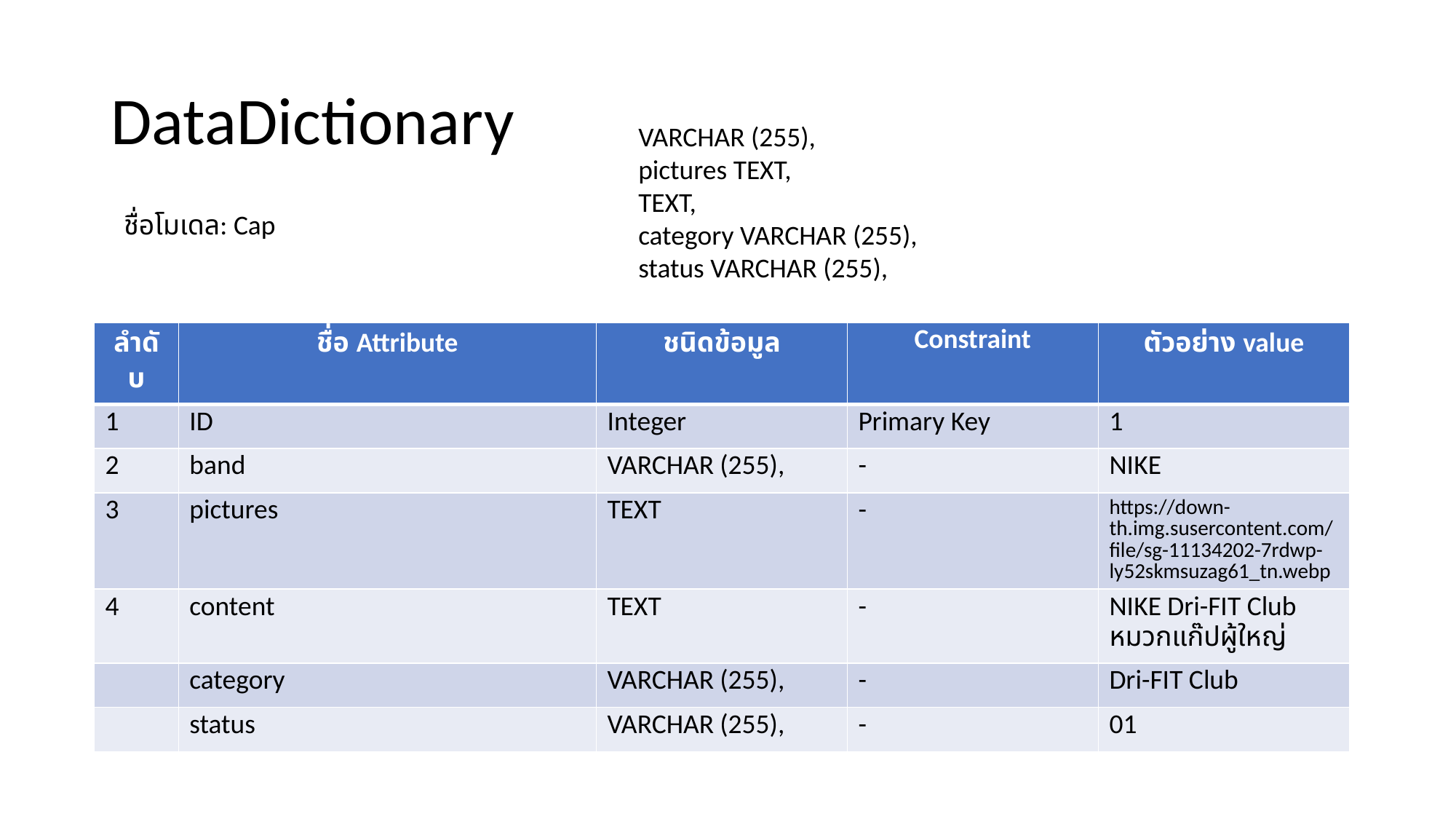

# DataDictionary
VARCHAR (255),
pictures TEXT,
TEXT,
category VARCHAR (255),
status VARCHAR (255),
ชื่อโมเดล: Cap
| ลำดับ | ชื่อ Attribute | ชนิดข้อมูล | Constraint | ตัวอย่าง value |
| --- | --- | --- | --- | --- |
| 1 | ID | Integer | Primary Key | 1 |
| 2 | band | VARCHAR (255), | - | NIKE |
| 3 | pictures | TEXT | - | https://down-th.img.susercontent.com/file/sg-11134202-7rdwp-ly52skmsuzag61\_tn.webp |
| 4 | content | TEXT | - | NIKE Dri-FIT Club หมวกแก๊ปผู้ใหญ่ |
|  | category | VARCHAR (255), | - | Dri-FIT Club |
|  | status | VARCHAR (255), | - | 01 |